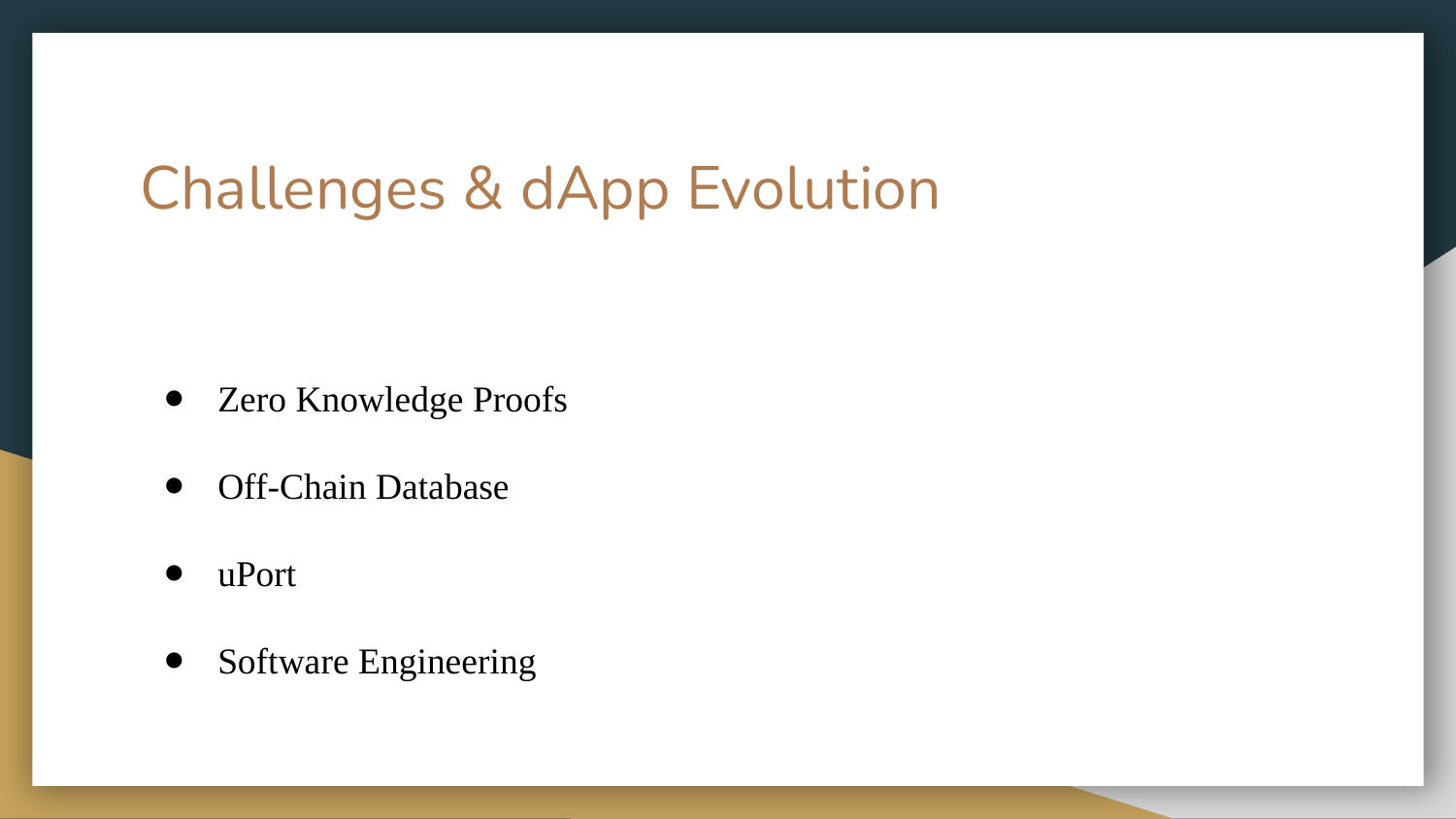

# Challenges & dApp Evolution
Zero Knowledge Proofs
Off-Chain Database
uPort
Software Engineering